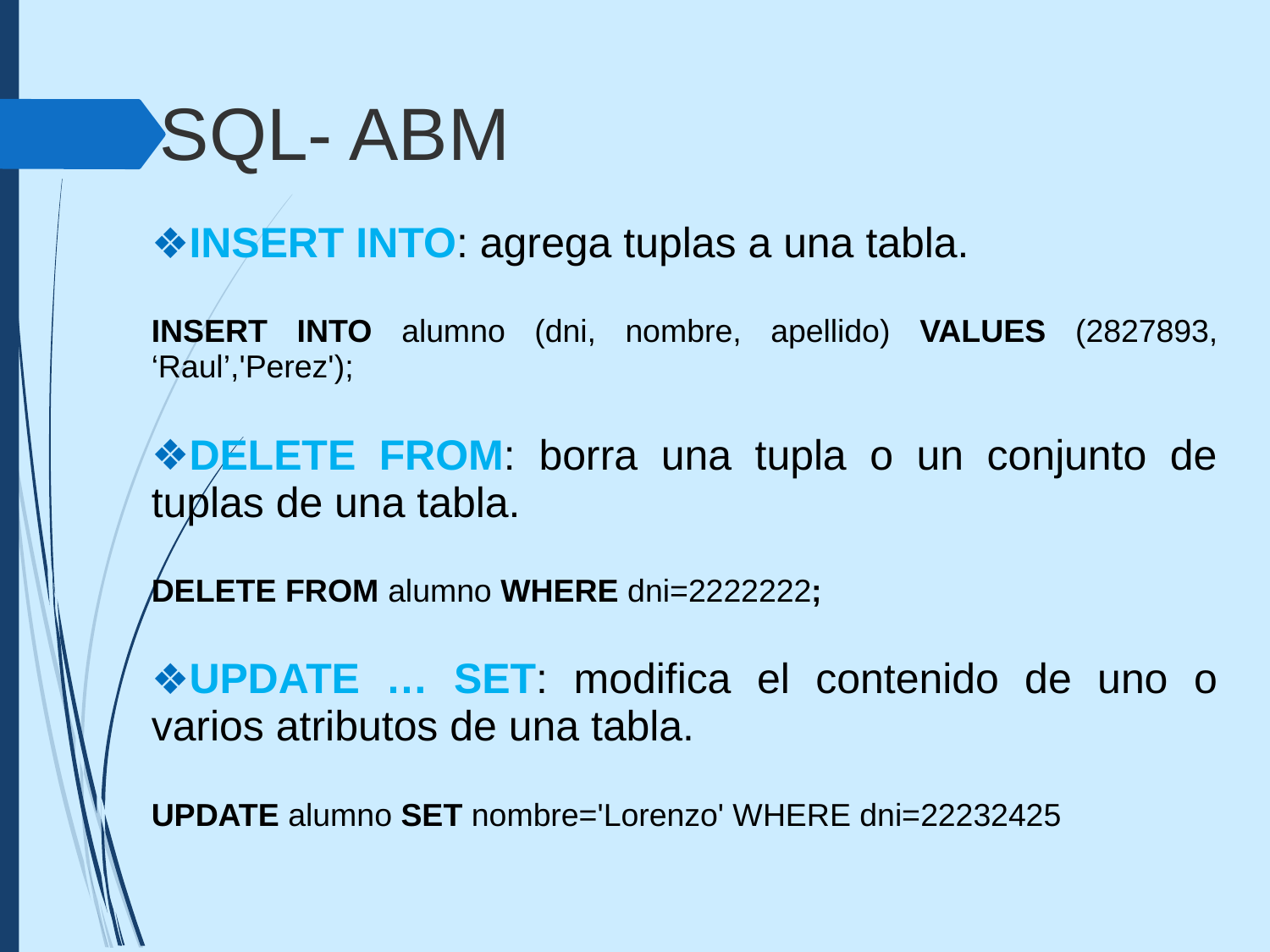

SQL- ABM

INSERT INTO: agrega tuplas a una tabla.

INSERT INTO alumno (dni, nombre, apellido) VALUES (2827893, ‘Raul’,'Perez');

DELETE FROM: borra una tupla o un conjunto de tuplas de una tabla.

DELETE FROM alumno WHERE dni=2222222;

UPDATE … SET: modifica el contenido de uno o varios atributos de una tabla.

UPDATE alumno SET nombre='Lorenzo' WHERE dni=22232425